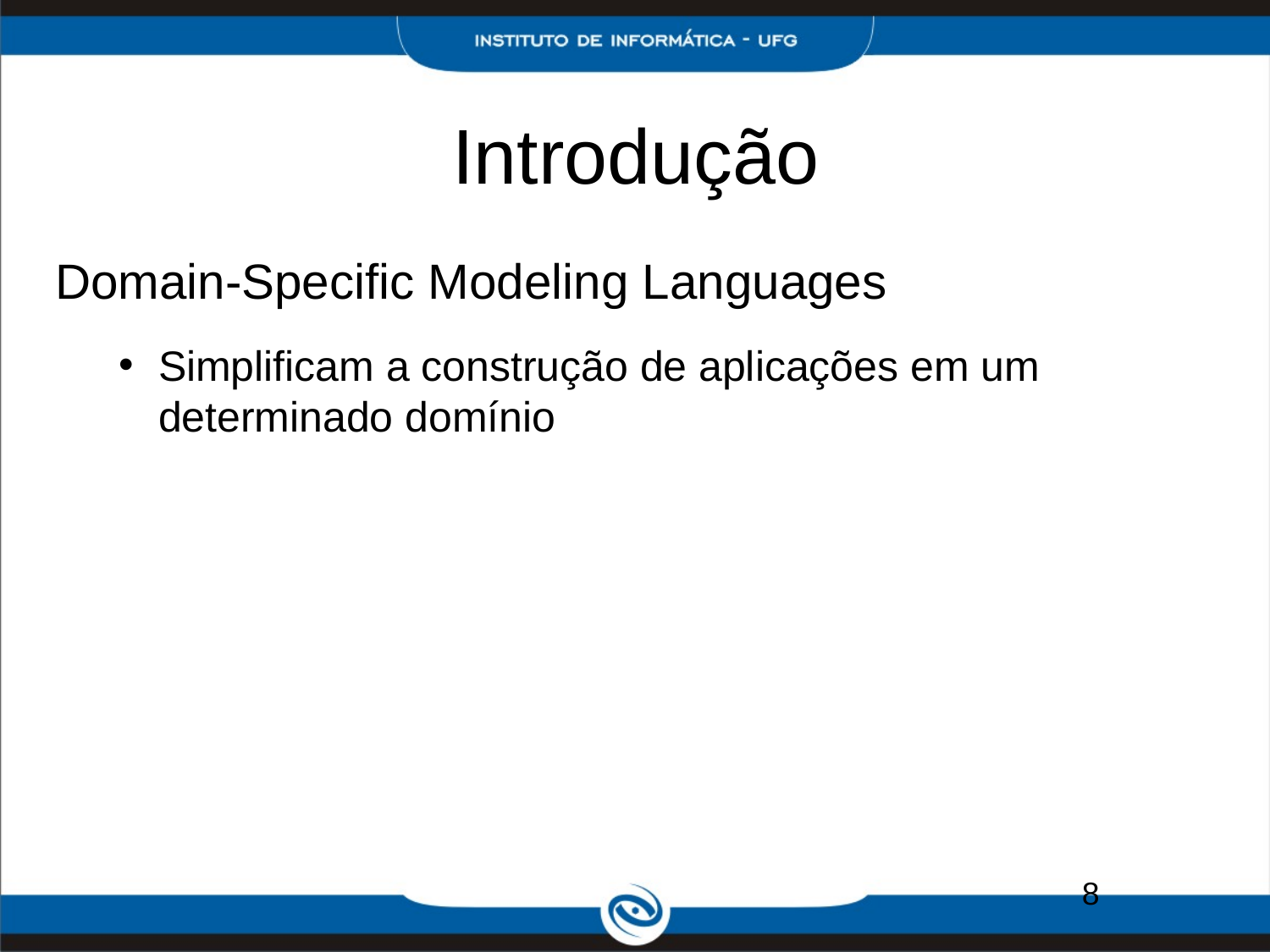

# Introdução
Domain-Specific Modeling Languages
Simplificam a construção de aplicações em um determinado domínio